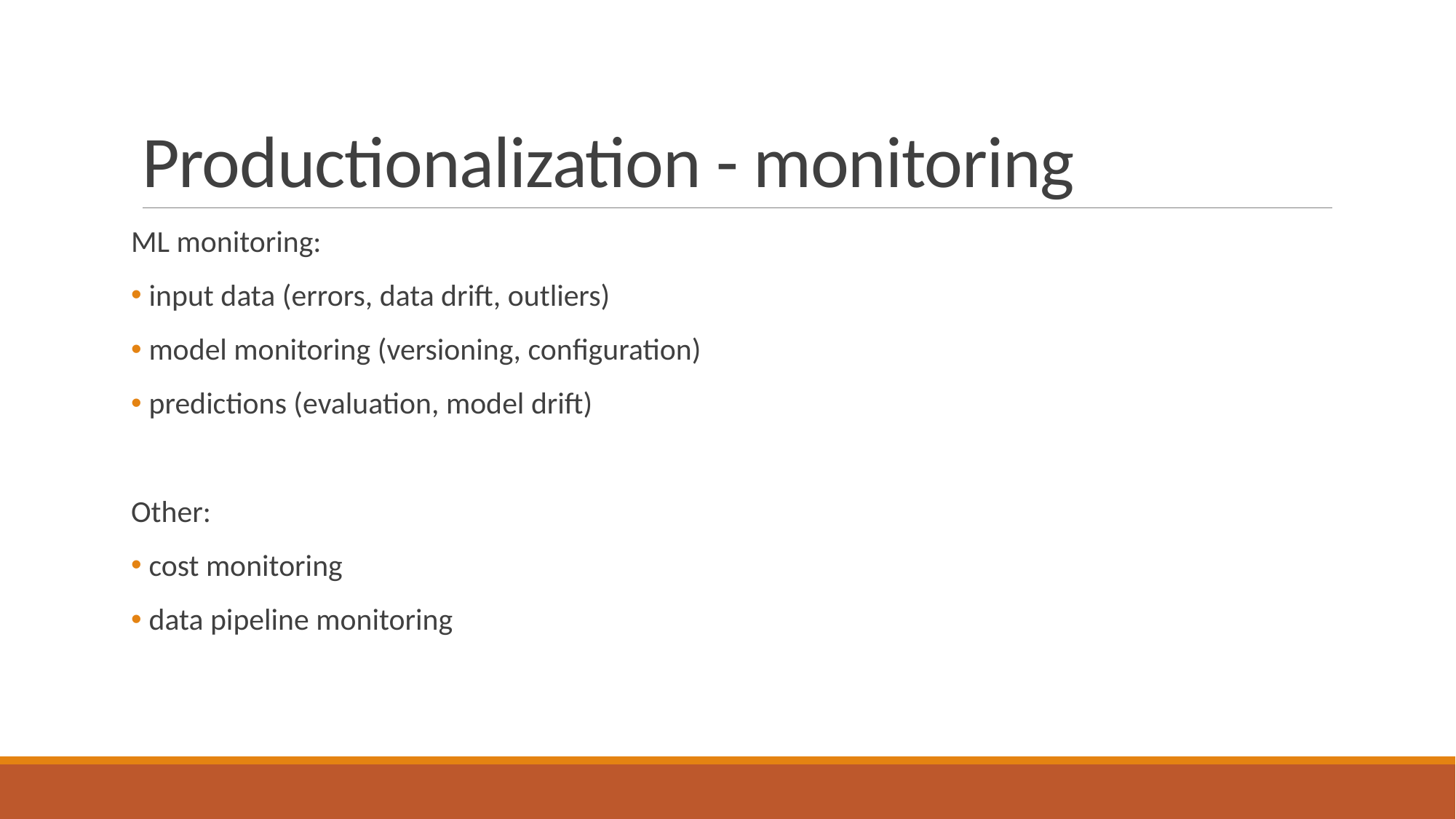

# Productionalization - monitoring
ML monitoring:
 input data (errors, data drift, outliers)
 model monitoring (versioning, configuration)
 predictions (evaluation, model drift)

Other:
 cost monitoring
 data pipeline monitoring